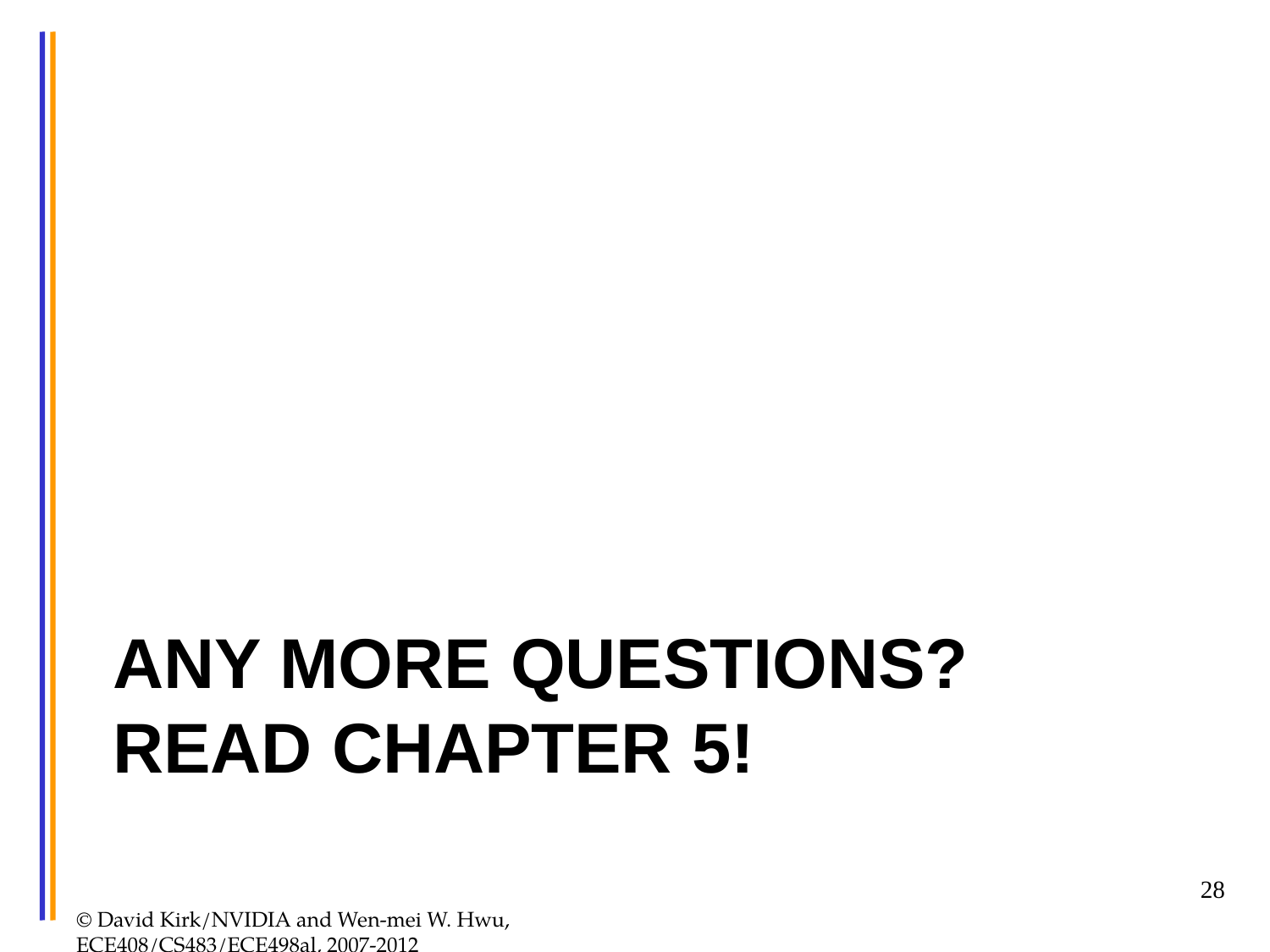

# Any more questions? Read Chapter 5!
28
© David Kirk/NVIDIA and Wen-mei W. Hwu, ECE408/CS483/ECE498al, 2007-2012